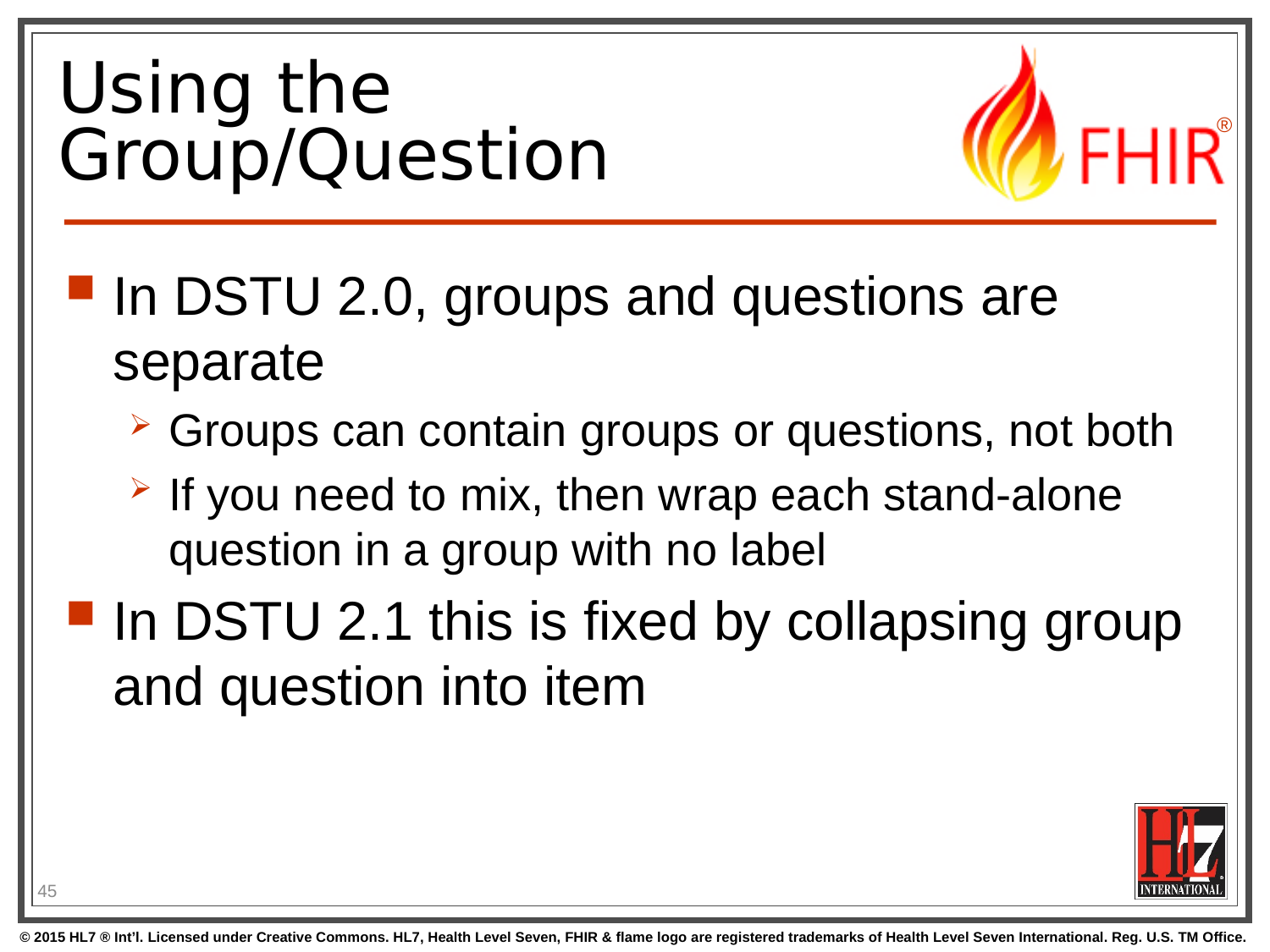

# Using the Group/Question
In DSTU 2.0, groups and questions are separate
Groups can contain groups or questions, not both
If you need to mix, then wrap each stand-alone question in a group with no label
In DSTU 2.1 this is fixed by collapsing group and question into item
45